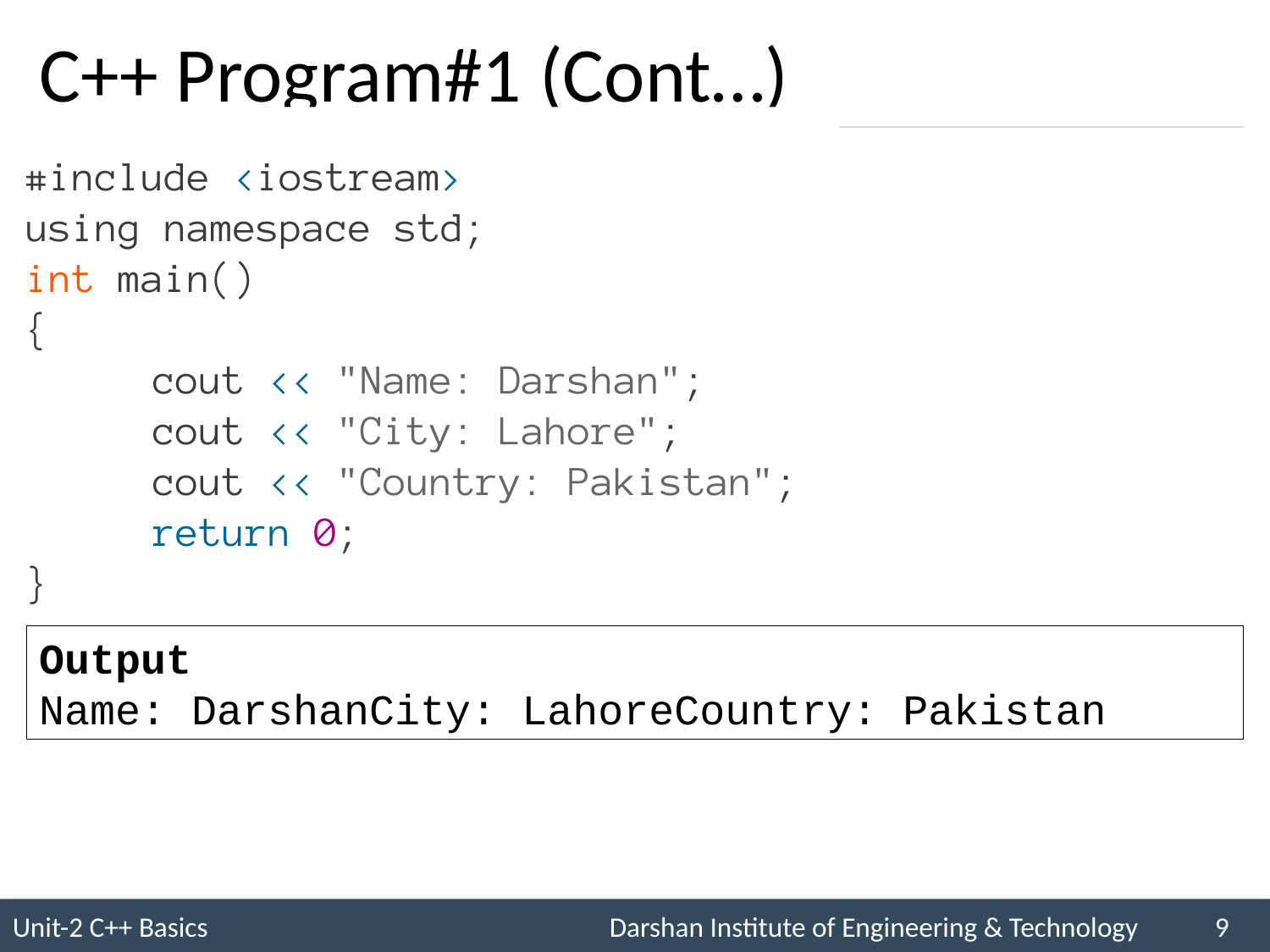

# C++ Program#1 (Cont…)
#include <iostream>
using namespace std;
int main()
{
	cout << "Name: Darshan";
	cout << "City: Lahore";
	cout << "Country: Pakistan";
	return 0;
}
Output
Name: DarshanCity: LahoreCountry: Pakistan